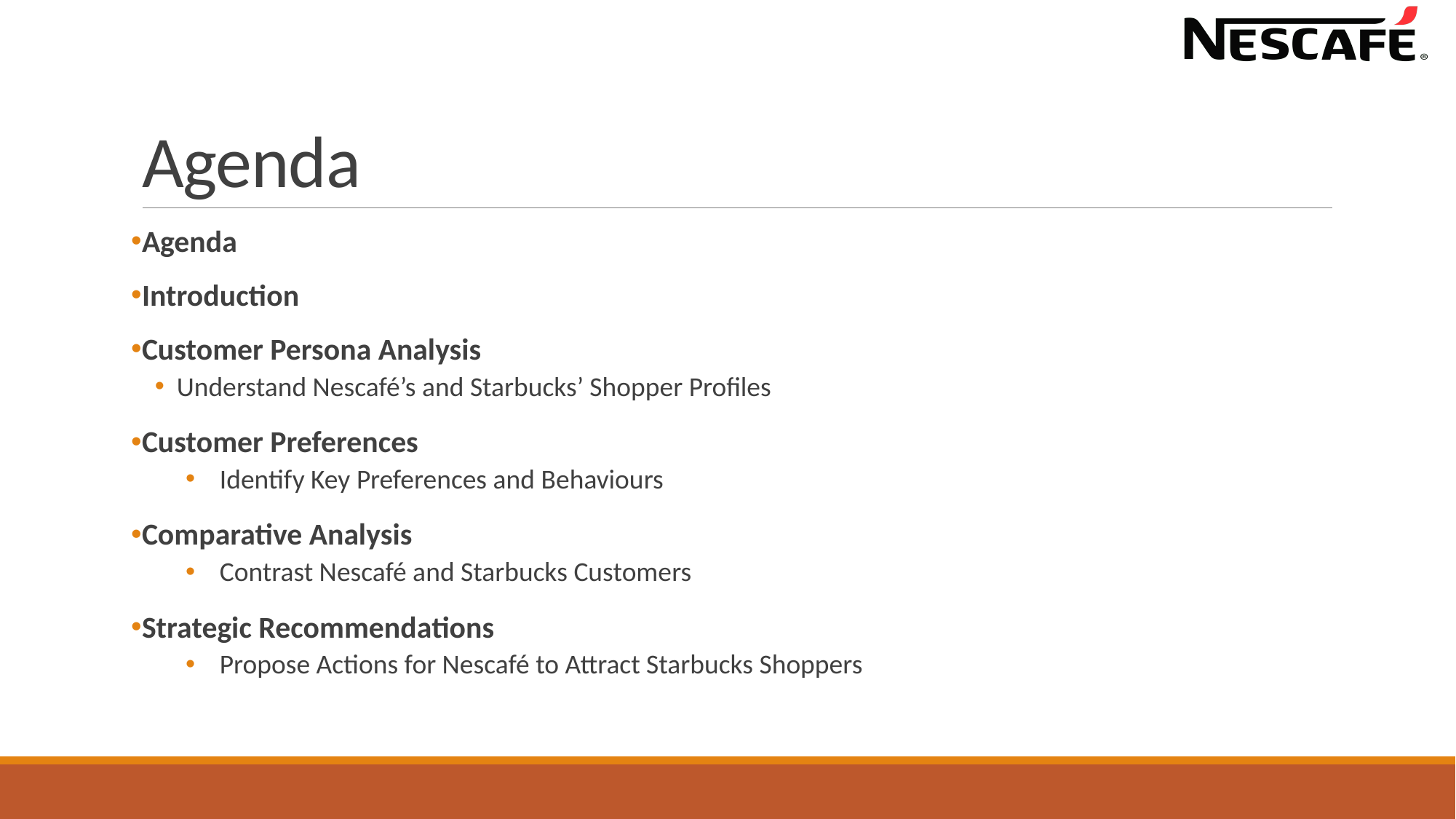

# Agenda
Agenda
Introduction
Customer Persona Analysis
Understand Nescafé’s and Starbucks’ Shopper Profiles
Customer Preferences
Identify Key Preferences and Behaviours
Comparative Analysis
Contrast Nescafé and Starbucks Customers
Strategic Recommendations
Propose Actions for Nescafé to Attract Starbucks Shoppers